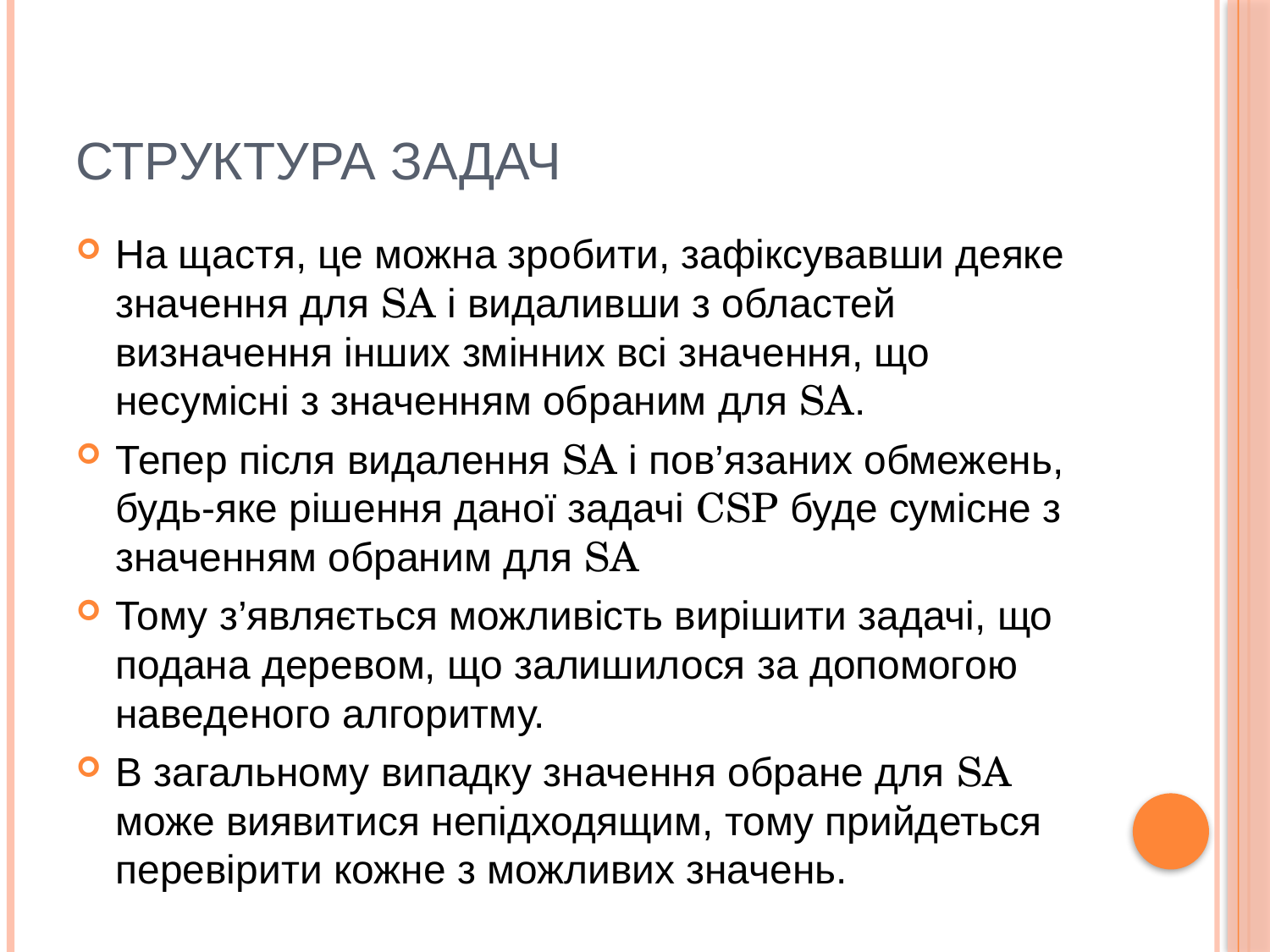

# Структура задач
На щастя, це можна зробити, зафіксувавши деяке значення для SA і видаливши з областей визначення інших змінних всі значення, що несумісні з значенням обраним для SA.
Тепер після видалення SA і пов’язаних обмежень, будь-яке рішення даної задачі CSP буде сумісне з значенням обраним для SA
Тому з’являється можливість вирішити задачі, що подана деревом, що залишилося за допомогою наведеного алгоритму.
В загальному випадку значення обране для SA може виявитися непідходящим, тому прийдеться перевірити кожне з можливих значень.